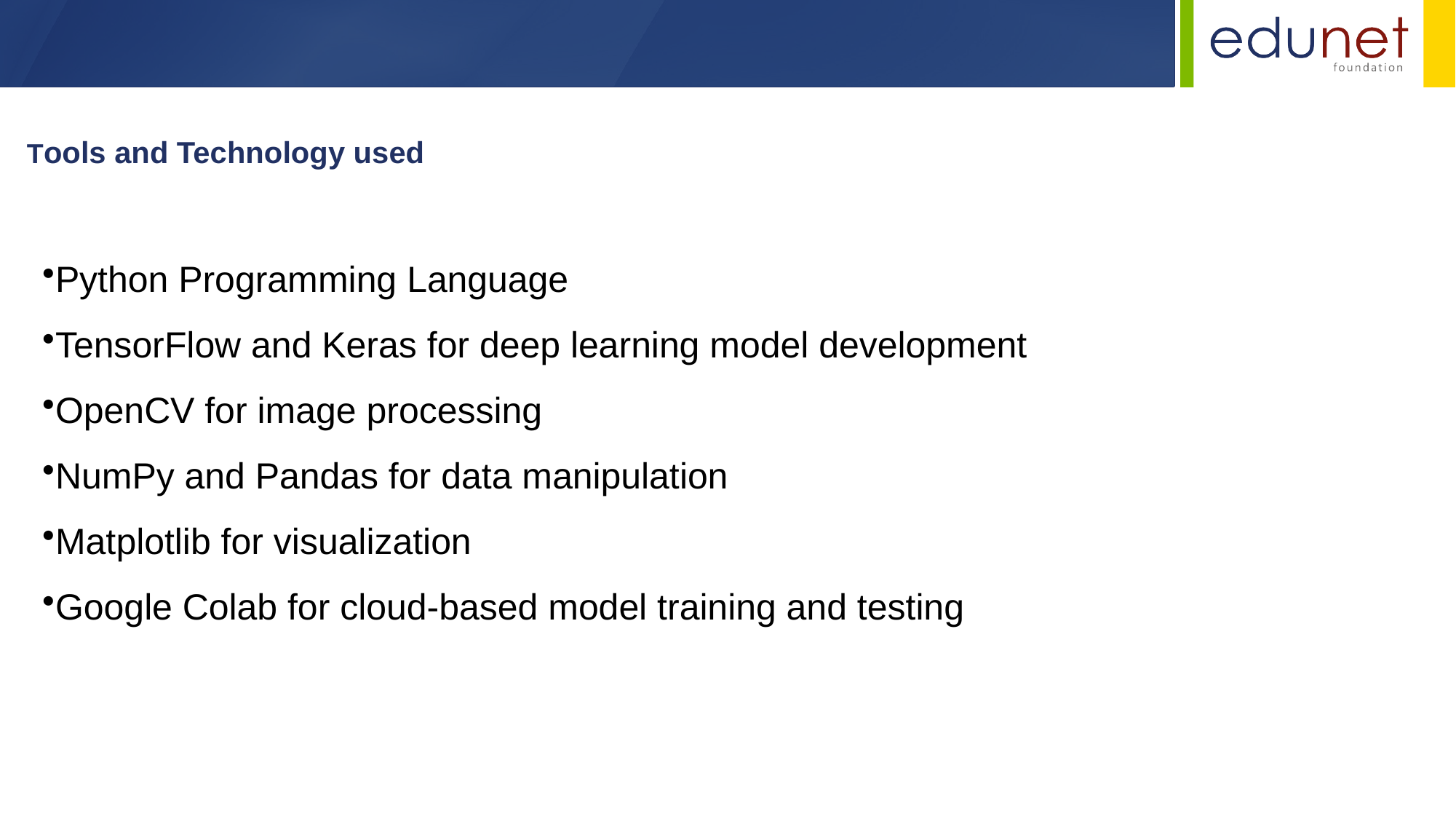

Tools and Technology used
Python Programming Language
TensorFlow and Keras for deep learning model development
OpenCV for image processing
NumPy and Pandas for data manipulation
Matplotlib for visualization
Google Colab for cloud-based model training and testing